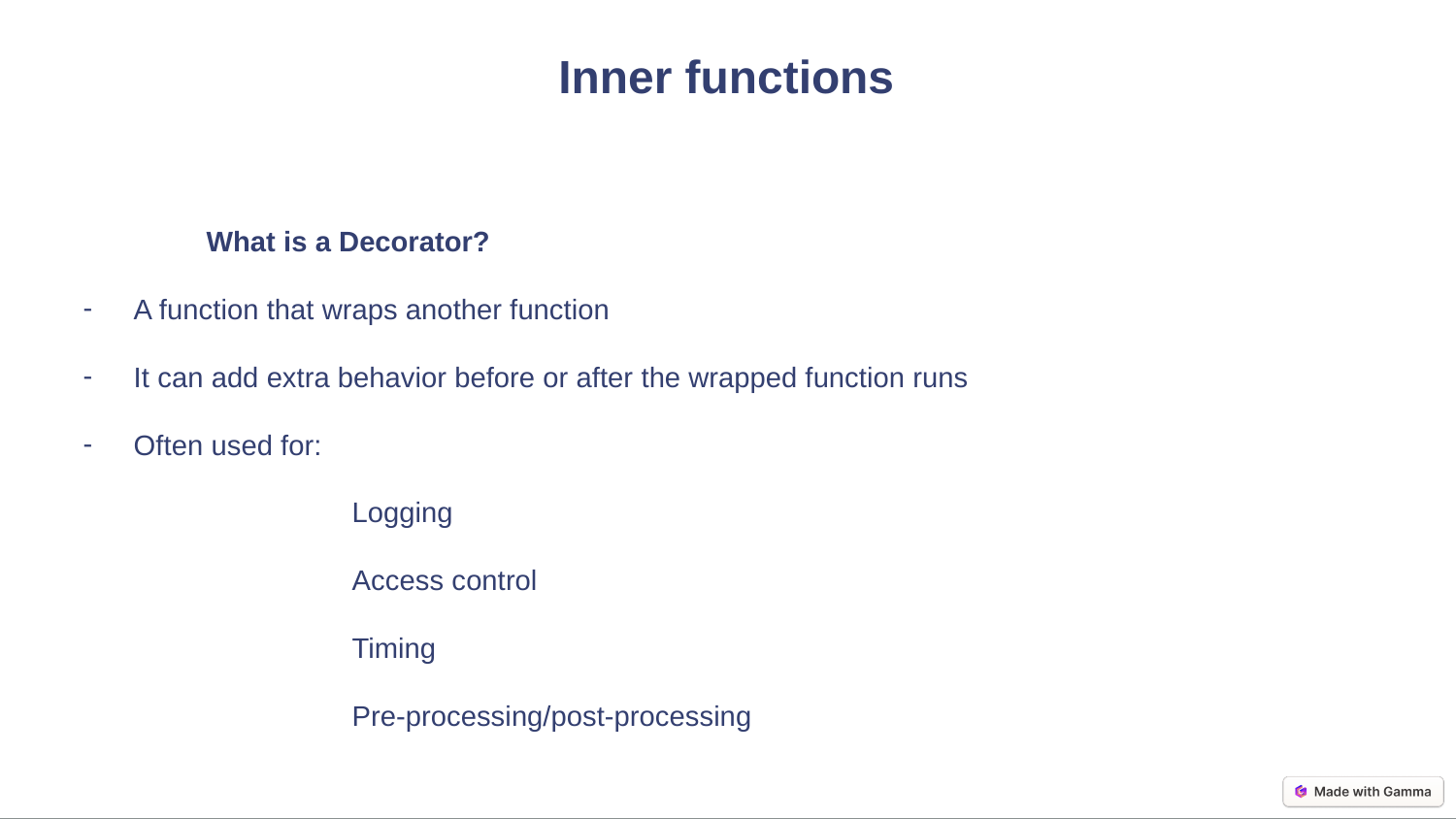

Inner functions
What is a Decorator?
A function that wraps another function
It can add extra behavior before or after the wrapped function runs
Often used for:
    	Logging
    	Access control
    	Timing
    	Pre-processing/post-processing